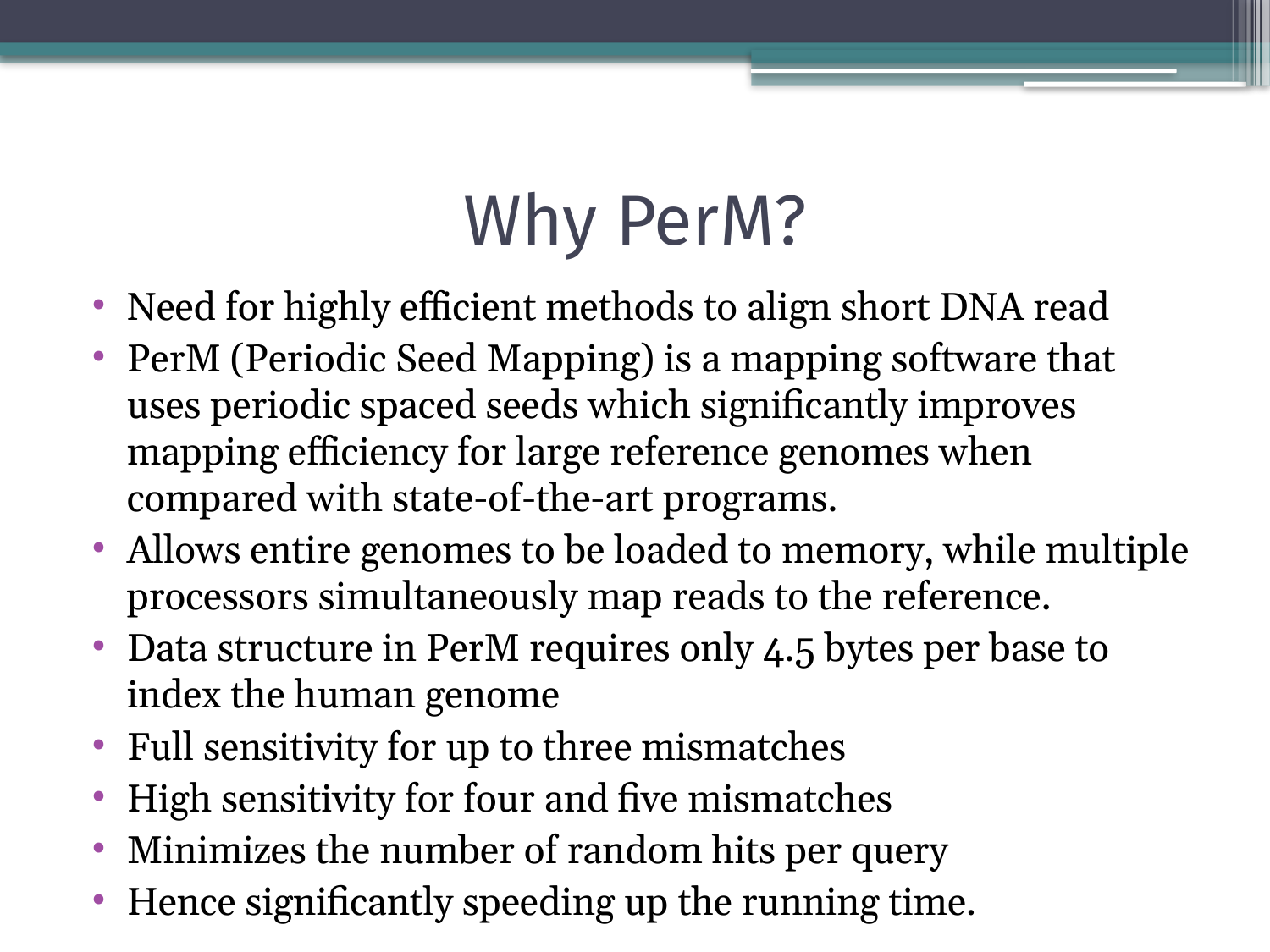

# Why PerM?
Need for highly efﬁcient methods to align short DNA read
PerM (Periodic Seed Mapping) is a mapping software that uses periodic spaced seeds which signiﬁcantly improves mapping efﬁciency for large reference genomes when compared with state-of-the-art programs.
Allows entire genomes to be loaded to memory, while multiple processors simultaneously map reads to the reference.
Data structure in PerM requires only 4.5 bytes per base to index the human genome
Full sensitivity for up to three mismatches
High sensitivity for four and ﬁve mismatches
Minimizes the number of random hits per query
Hence signiﬁcantly speeding up the running time.